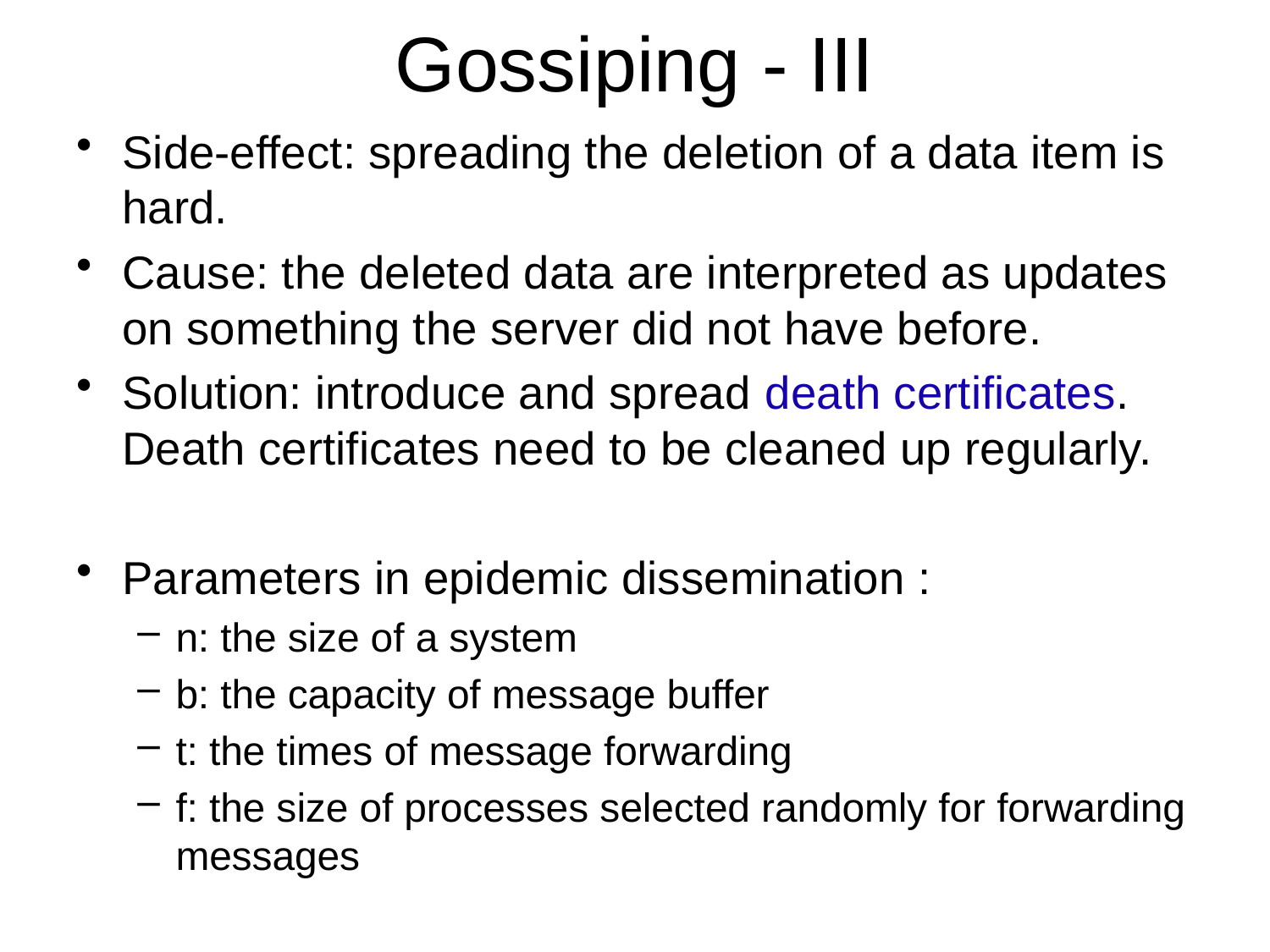

# Gossiping - III
Side-effect: spreading the deletion of a data item is hard.
Cause: the deleted data are interpreted as updates on something the server did not have before.
Solution: introduce and spread death certificates. Death certificates need to be cleaned up regularly.

Parameters in epidemic dissemination :
n: the size of a system
b: the capacity of message buffer
t: the times of message forwarding
f: the size of processes selected randomly for forwarding messages